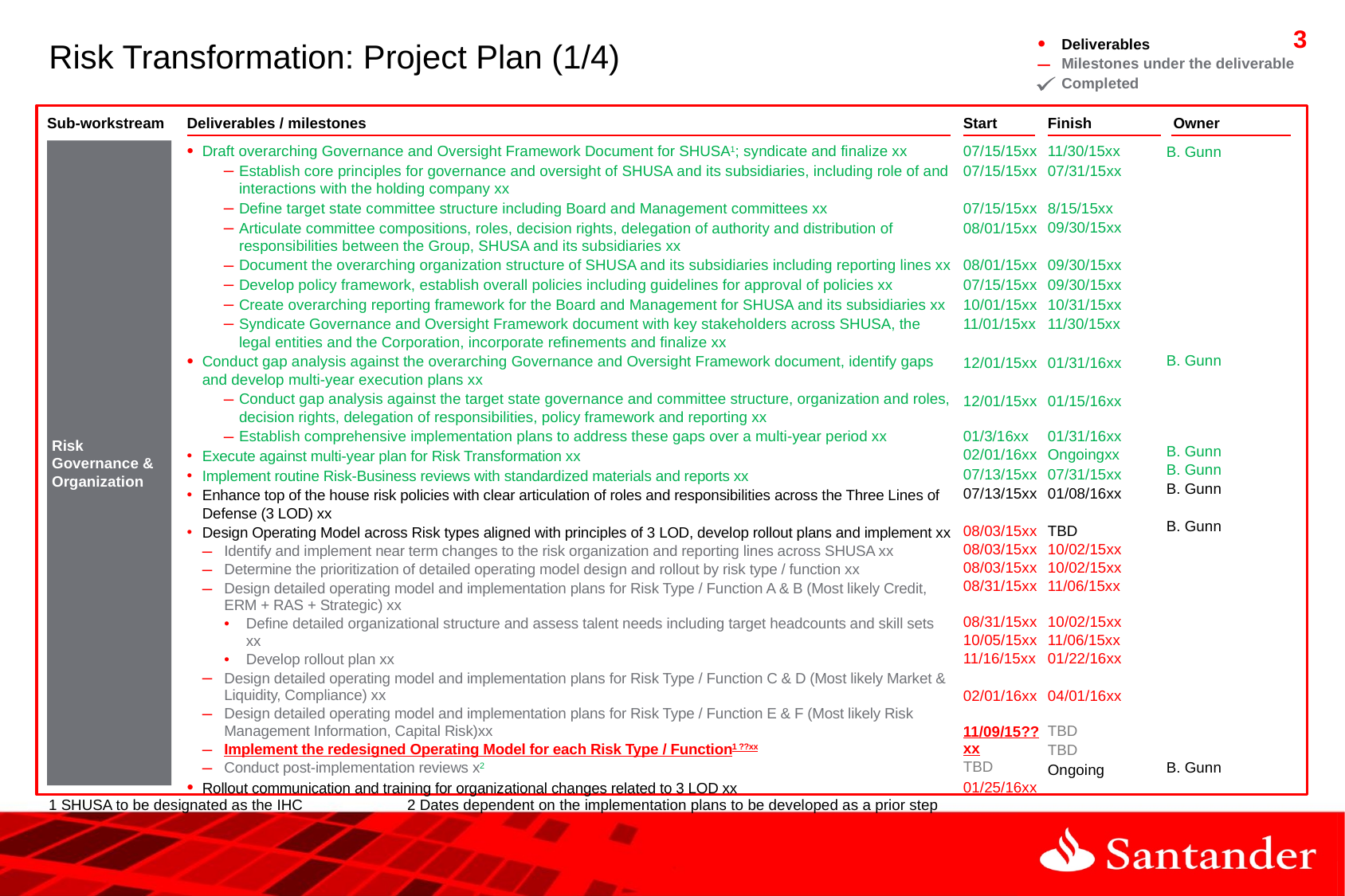

# Risk Transformation: Project Plan (1/4)
Deliverables
Milestones under the deliverable
Completed

Sub-workstream
Deliverables / milestones
Start
Finish
Owner
Risk Governance & Organization
07/15/15xx
07/15/15xx

07/15/15xx
08/01/15xx

08/01/15xx
07/15/15xx
10/01/15xx
11/01/15xx

12/01/15xx

12/01/15xx

01/3/16xx
02/01/16xx
07/13/15xx
07/13/15xx

08/03/15xx
08/03/15xx
08/03/15xx
08/31/15xx

08/31/15xx
10/05/15xx
11/16/15xx

02/01/16xx

11/09/15??xx
TBD
01/25/16xx
11/30/15xx
07/31/15xx

8/15/15xx
09/30/15xx

09/30/15xx
09/30/15xx
10/31/15xx
11/30/15xx

01/31/16xx

01/15/16xx

01/31/16xx
Ongoingxx
07/31/15xx
01/08/16xx

TBD
10/02/15xx
10/02/15xx
11/06/15xx

10/02/15xx
11/06/15xx
01/22/16xx

04/01/16xx

TBD
TBD
Ongoing
Draft overarching Governance and Oversight Framework Document for SHUSA1; syndicate and finalize xx
Establish core principles for governance and oversight of SHUSA and its subsidiaries, including role of and interactions with the holding company xx
Define target state committee structure including Board and Management committees xx
Articulate committee compositions, roles, decision rights, delegation of authority and distribution of responsibilities between the Group, SHUSA and its subsidiaries xx
Document the overarching organization structure of SHUSA and its subsidiaries including reporting lines xx
Develop policy framework, establish overall policies including guidelines for approval of policies xx
Create overarching reporting framework for the Board and Management for SHUSA and its subsidiaries xx
Syndicate Governance and Oversight Framework document with key stakeholders across SHUSA, the legal entities and the Corporation, incorporate refinements and finalize xx
Conduct gap analysis against the overarching Governance and Oversight Framework document, identify gaps and develop multi-year execution plans xx
Conduct gap analysis against the target state governance and committee structure, organization and roles, decision rights, delegation of responsibilities, policy framework and reporting xx
Establish comprehensive implementation plans to address these gaps over a multi-year period xx
Execute against multi-year plan for Risk Transformation xx
Implement routine Risk-Business reviews with standardized materials and reports xx
Enhance top of the house risk policies with clear articulation of roles and responsibilities across the Three Lines of Defense (3 LOD) xx
Design Operating Model across Risk types aligned with principles of 3 LOD, develop rollout plans and implement xx
Identify and implement near term changes to the risk organization and reporting lines across SHUSA xx
Determine the prioritization of detailed operating model design and rollout by risk type / function xx
Design detailed operating model and implementation plans for Risk Type / Function A & B (Most likely Credit, ERM + RAS + Strategic) xx
Define detailed organizational structure and assess talent needs including target headcounts and skill sets xx
Develop rollout plan xx
Design detailed operating model and implementation plans for Risk Type / Function C & D (Most likely Market & Liquidity, Compliance) xx
Design detailed operating model and implementation plans for Risk Type / Function E & F (Most likely Risk Management Information, Capital Risk)xx
Implement the redesigned Operating Model for each Risk Type / Function1 ??xx
Conduct post-implementation reviews x2
Rollout communication and training for organizational changes related to 3 LOD xx
B. Gunn

B. Gunn

B. Gunn
B. Gunn
B. Gunn

B. Gunn

B. Gunn
1 SHUSA to be designated as the IHC	2 Dates dependent on the implementation plans to be developed as a prior step